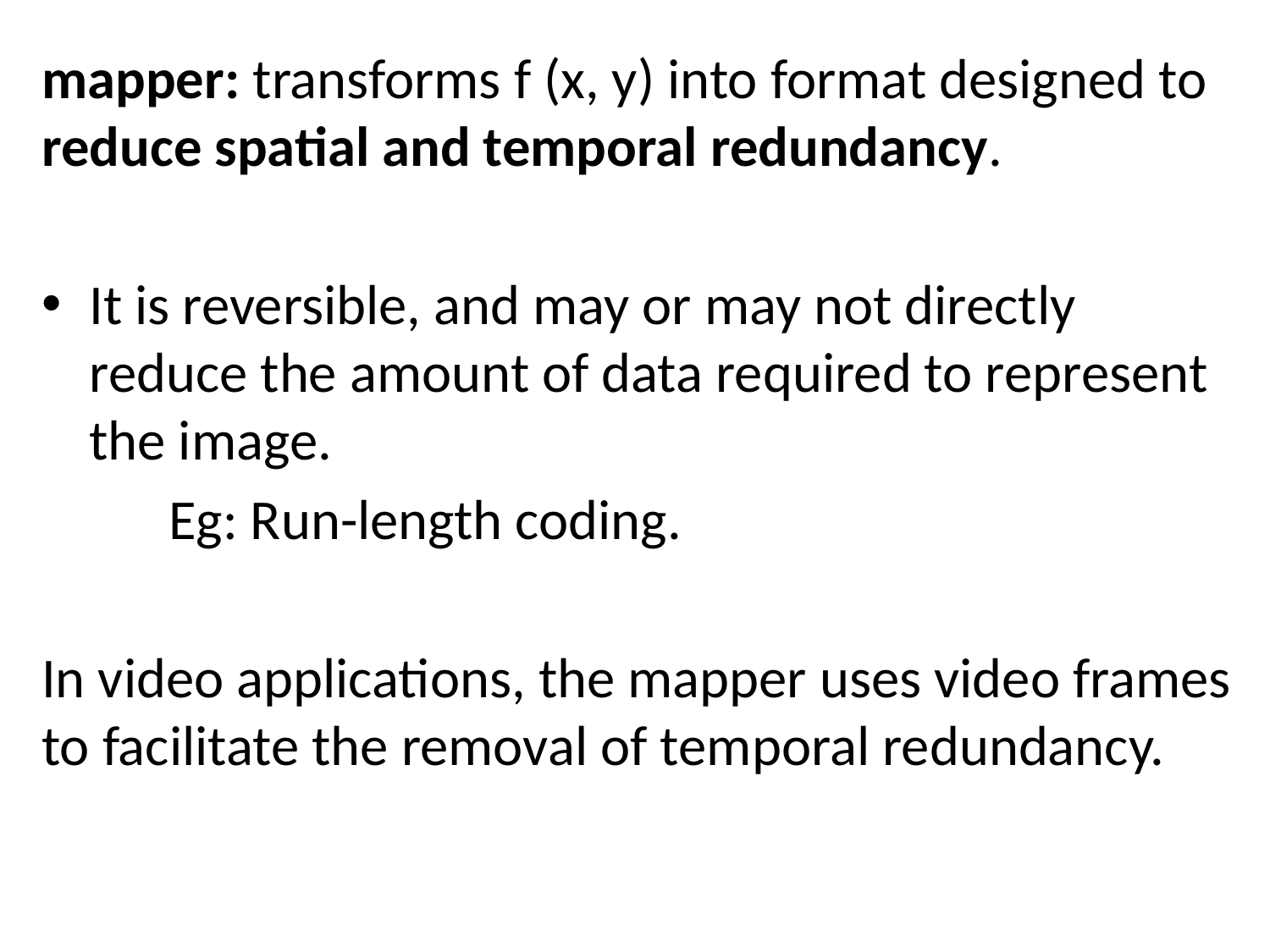

mapper: transforms f (x, y) into format designed to reduce spatial and temporal redundancy.

It is reversible, and may or may not directly reduce the amount of data required to represent the image.
	Eg: Run-length coding.

In video applications, the mapper uses video frames to facilitate the removal of temporal redundancy.